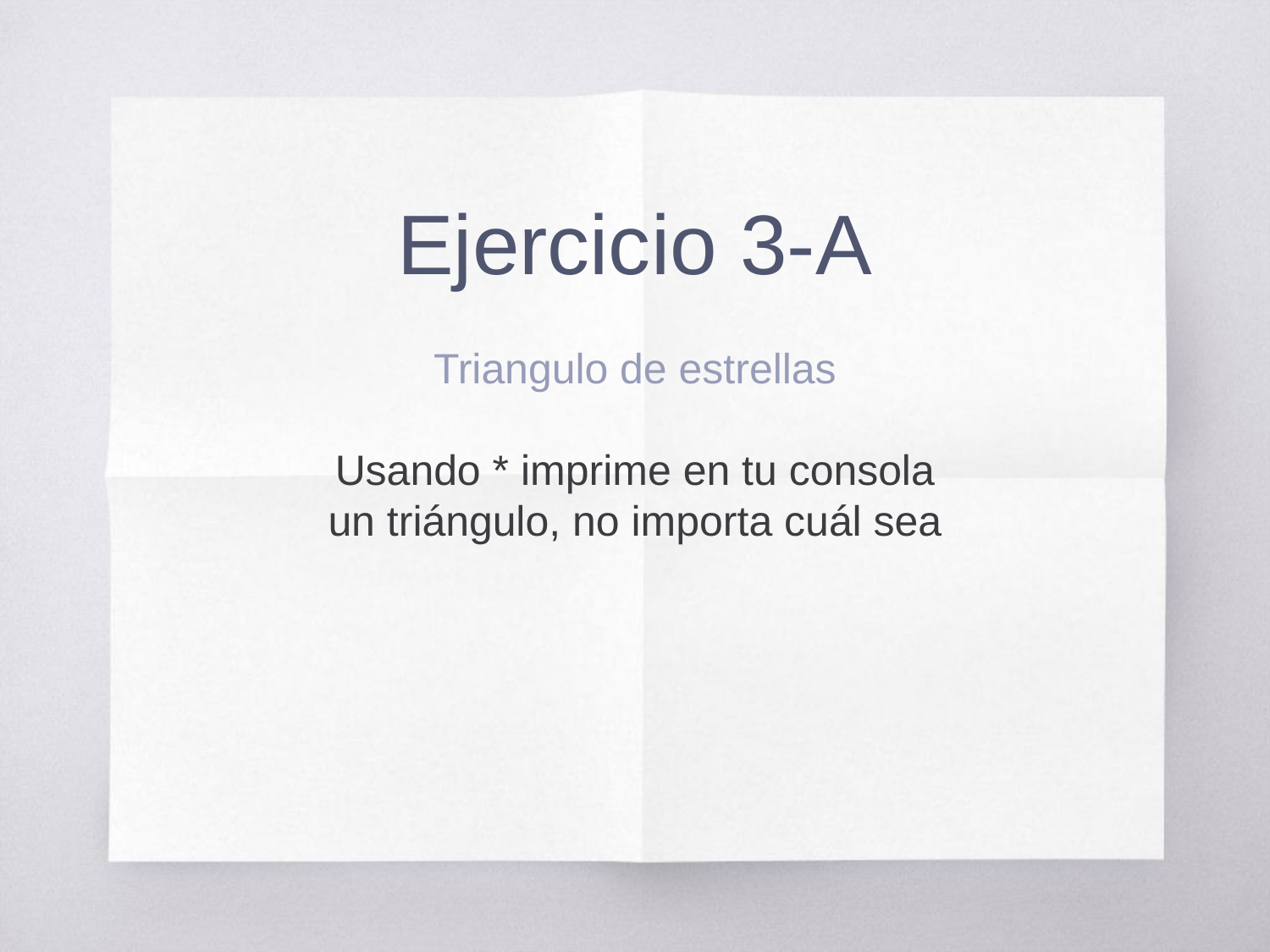

# Ejercicio 3-A
Triangulo de estrellas
Usando * imprime en tu consola un triángulo, no importa cuál sea